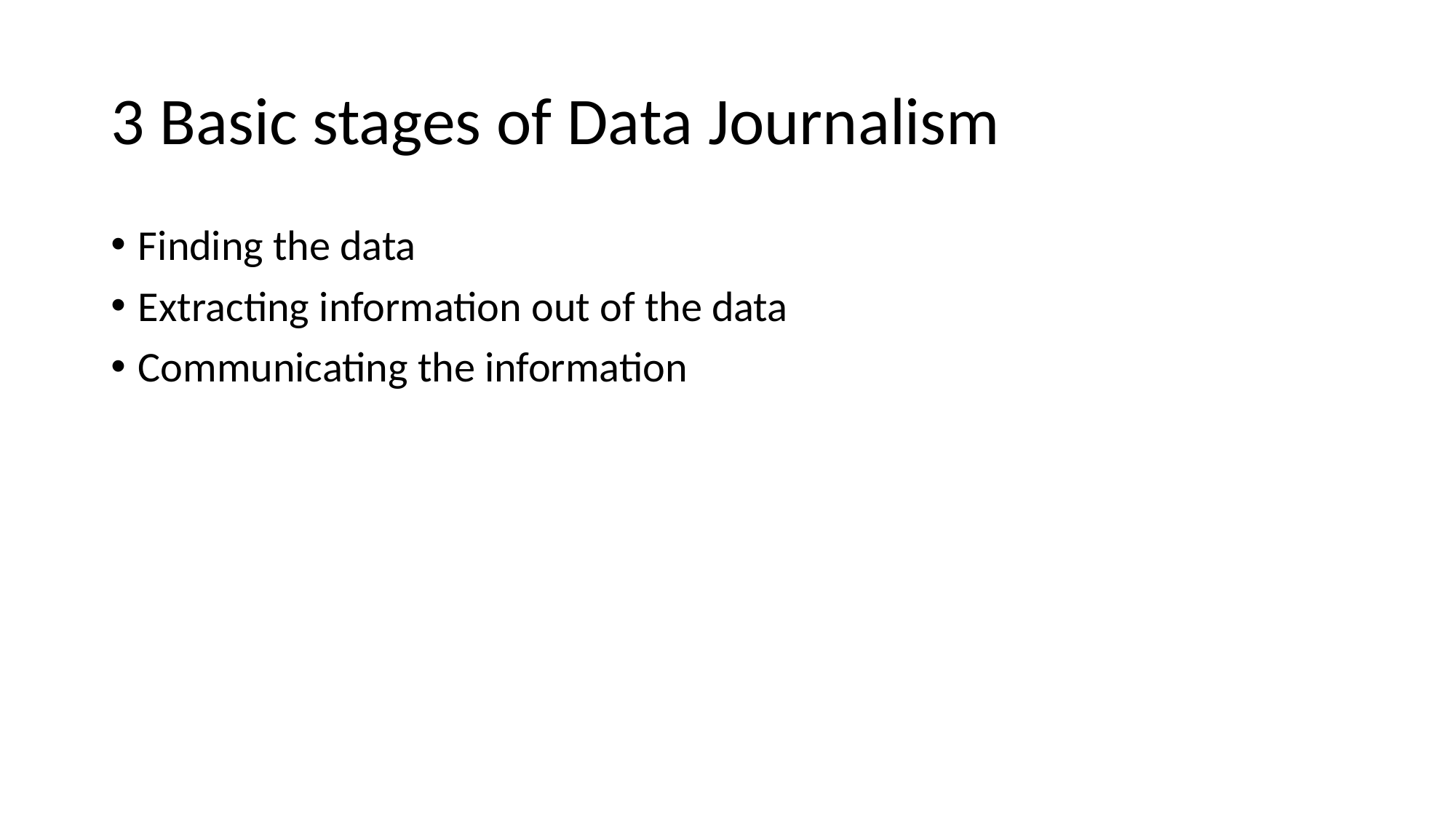

# 3 Basic stages of Data Journalism
Finding the data
Extracting information out of the data
Communicating the information